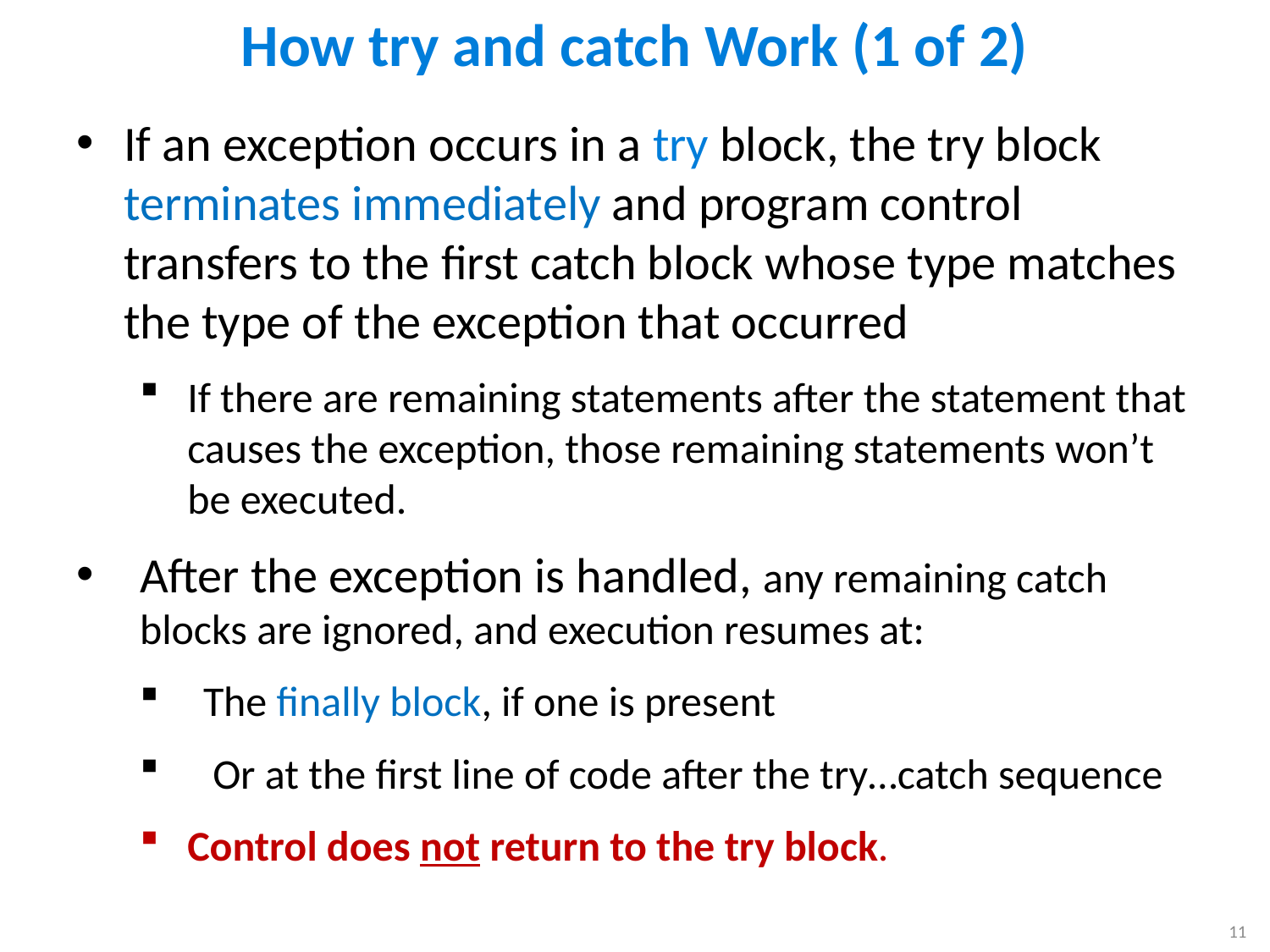

# How try and catch Work (1 of 2)
If an exception occurs in a try block, the try block terminates immediately and program control transfers to the first catch block whose type matches the type of the exception that occurred
If there are remaining statements after the statement that causes the exception, those remaining statements won’t be executed.
After the exception is handled, any remaining catch blocks are ignored, and execution resumes at:
The finally block, if one is present
 Or at the first line of code after the try…catch sequence
Control does not return to the try block.

11